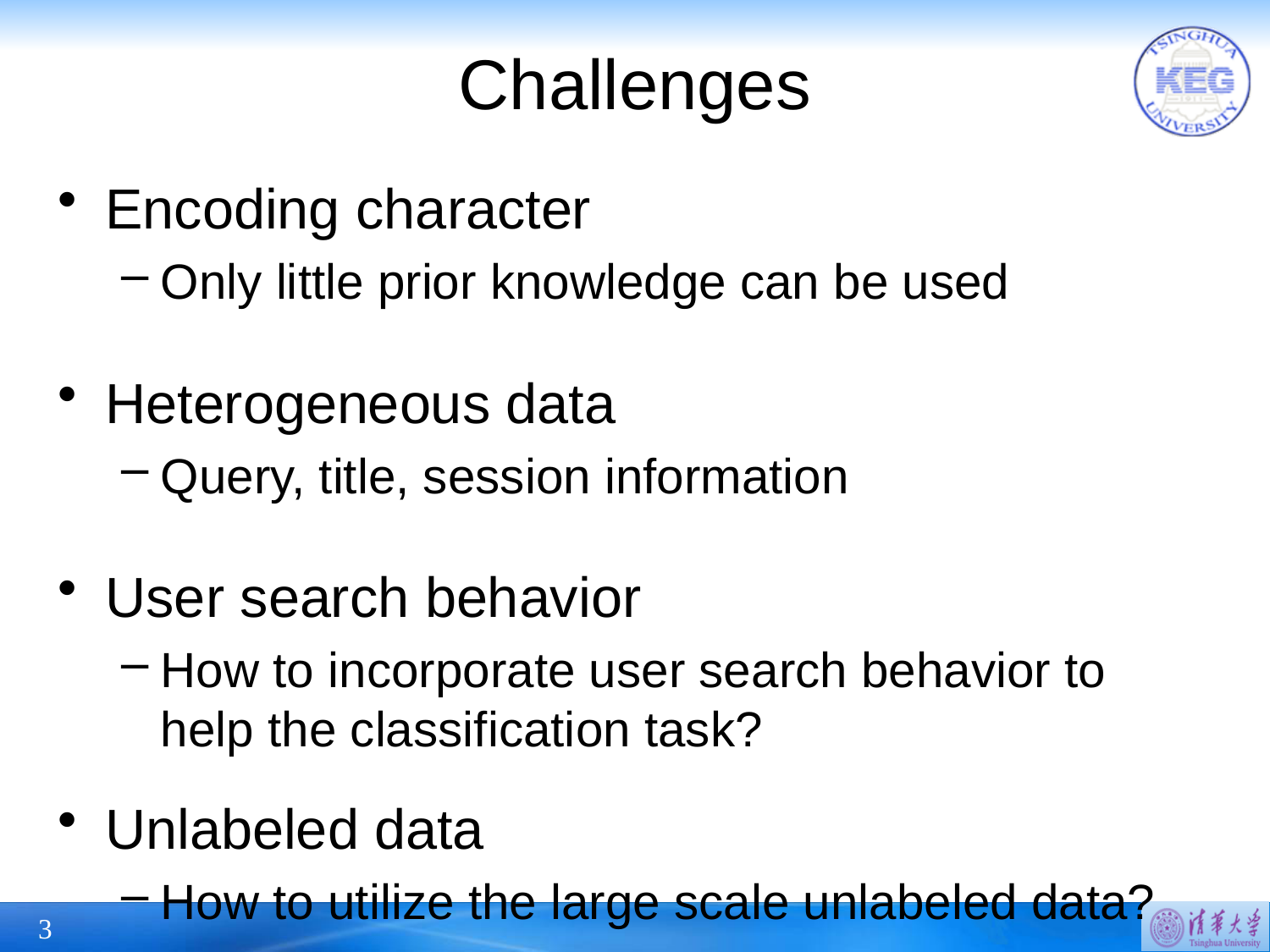

# Challenges
Encoding character
Only little prior knowledge can be used

Heterogeneous data
Query, title, session information

User search behavior
How to incorporate user search behavior to help the classification task?

Unlabeled data
How to utilize the large scale unlabeled data?